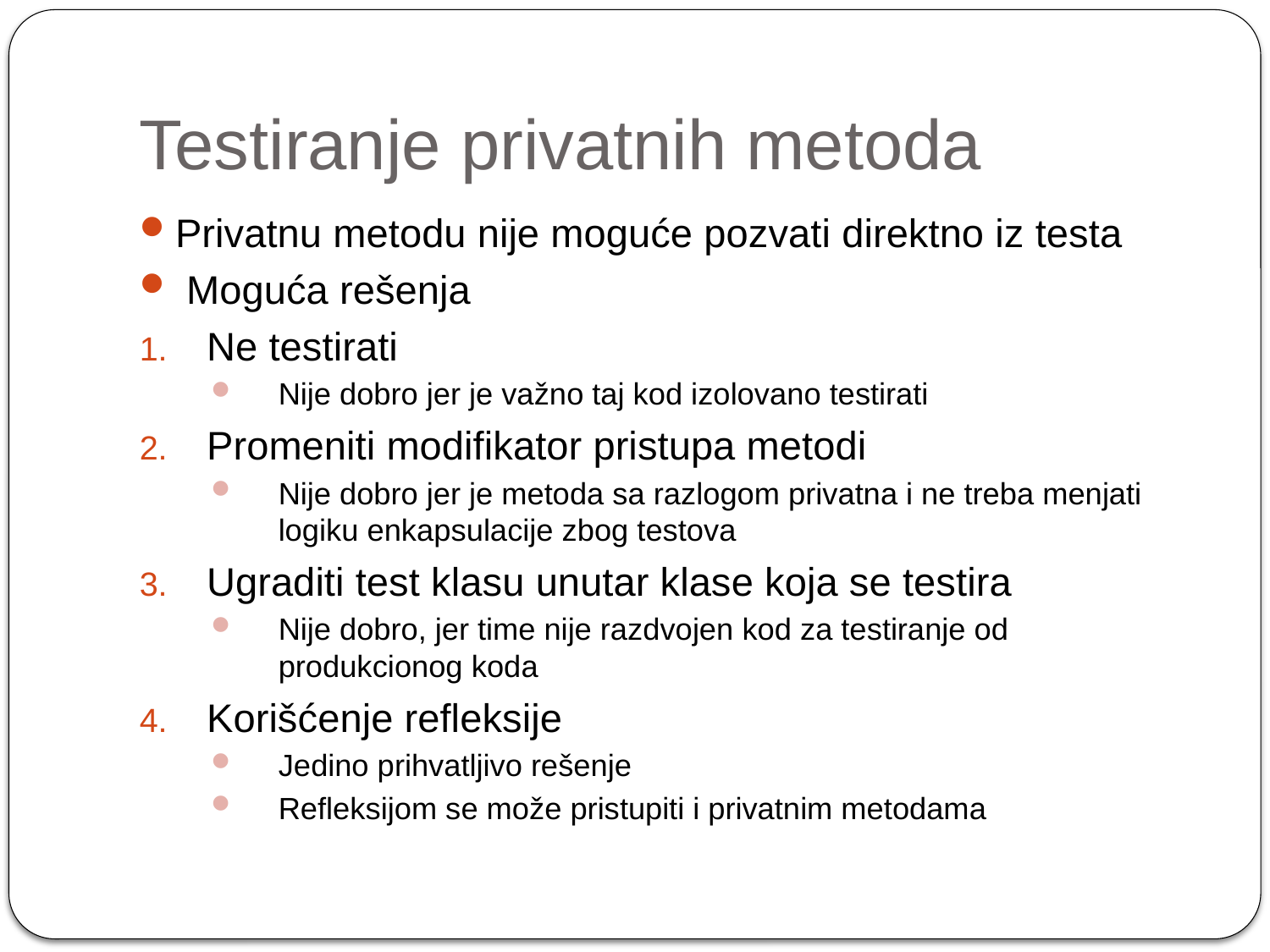

# Testiranje privatnih metoda
Privatnu metodu nije moguće pozvati direktno iz testa
 Moguća rešenja
Ne testirati
Nije dobro jer je važno taj kod izolovano testirati
Promeniti modifikator pristupa metodi
Nije dobro jer je metoda sa razlogom privatna i ne treba menjati logiku enkapsulacije zbog testova
Ugraditi test klasu unutar klase koja se testira
Nije dobro, jer time nije razdvojen kod za testiranje od produkcionog koda
Korišćenje refleksije
Jedino prihvatljivo rešenje
Refleksijom se može pristupiti i privatnim metodama